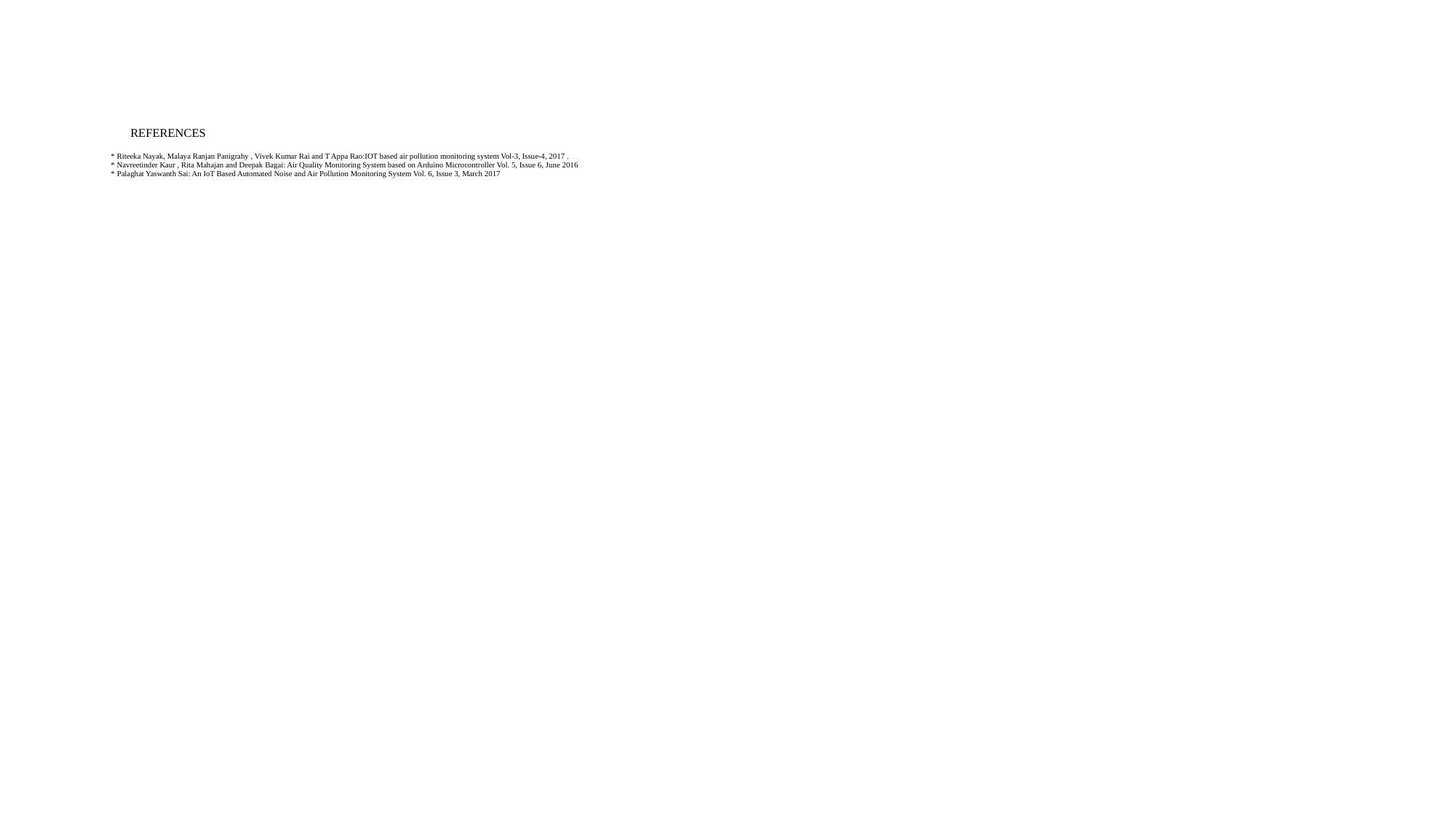

# REFERENCES * Riteeka Nayak, Malaya Ranjan Panigrahy , Vivek Kumar Rai and T Appa Rao:IOT based air pollution monitoring system Vol-3, Issue-4, 2017 . * Navreetinder Kaur , Rita Mahajan and Deepak Bagai: Air Quality Monitoring System based on Arduino Microcontroller Vol. 5, Issue 6, June 2016 * Palaghat Yaswanth Sai: An IoT Based Automated Noise and Air Pollution Monitoring System Vol. 6, Issue 3, March 2017